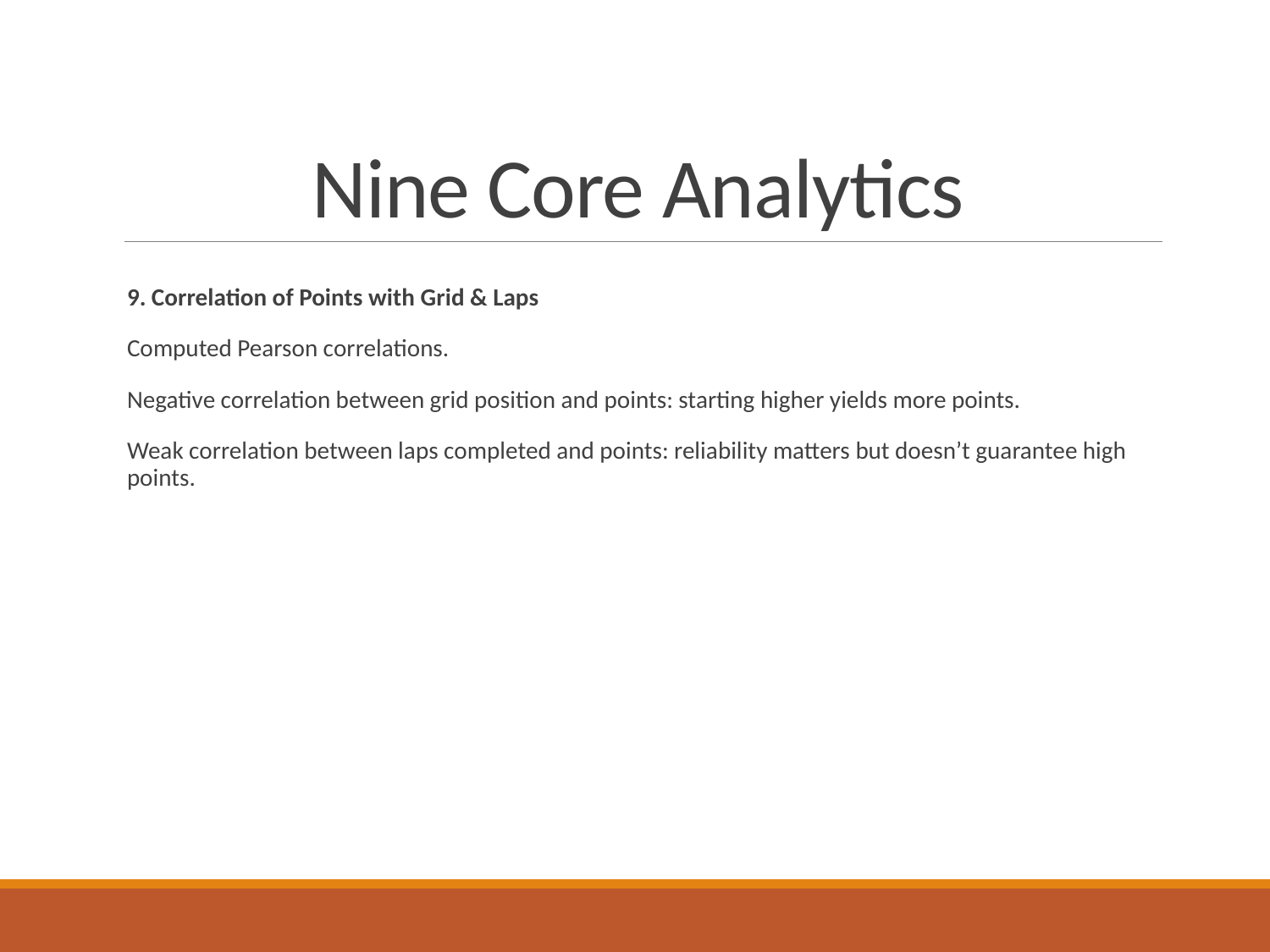

# Nine Core Analytics
9. Correlation of Points with Grid & Laps
Computed Pearson correlations.
Negative correlation between grid position and points: starting higher yields more points.
Weak correlation between laps completed and points: reliability matters but doesn’t guarantee high points.